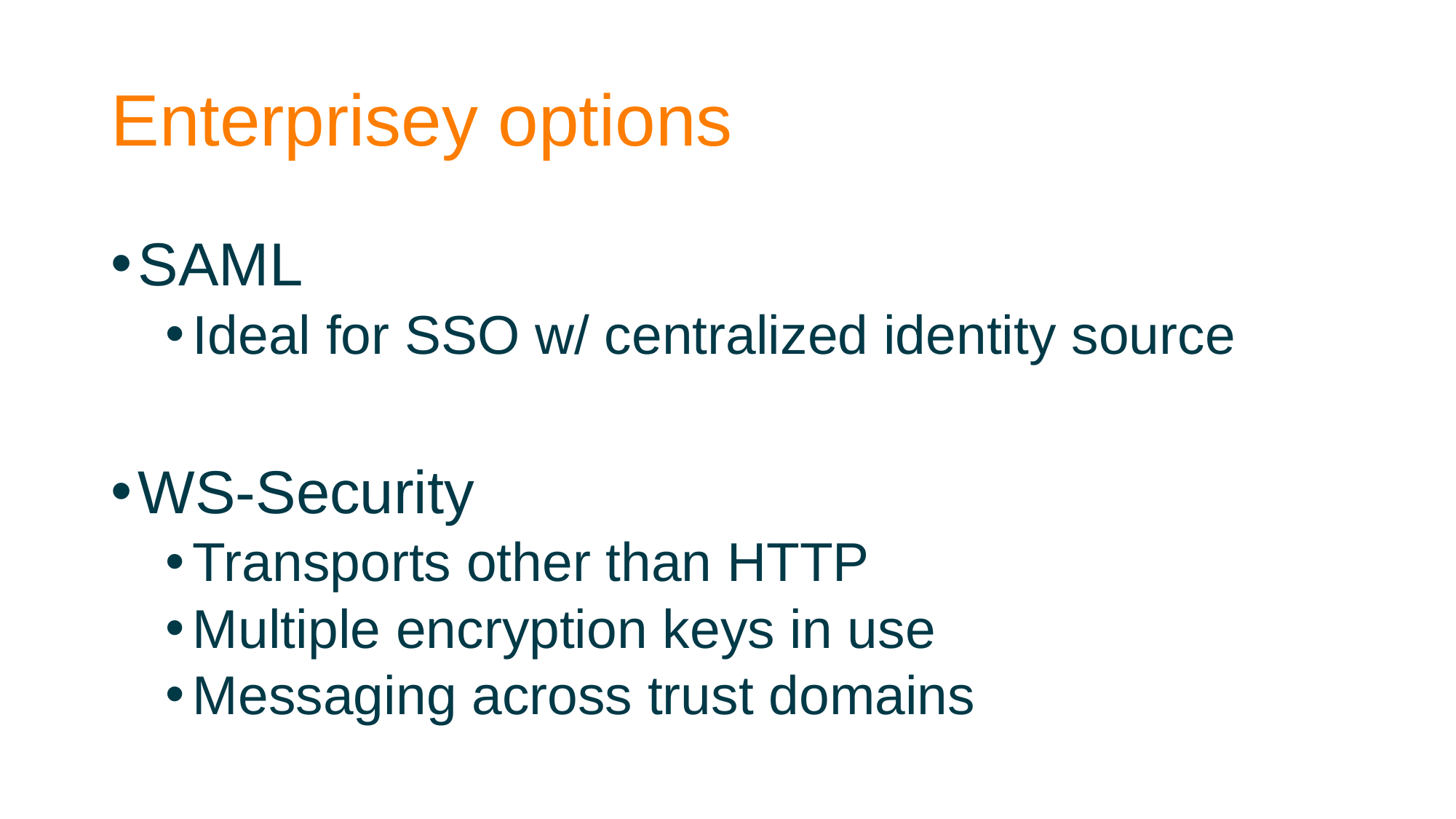

# Enterprisey options
SAML
Ideal for SSO w/ centralized identity source

WS-Security
Transports other than HTTP
Multiple encryption keys in use
Messaging across trust domains